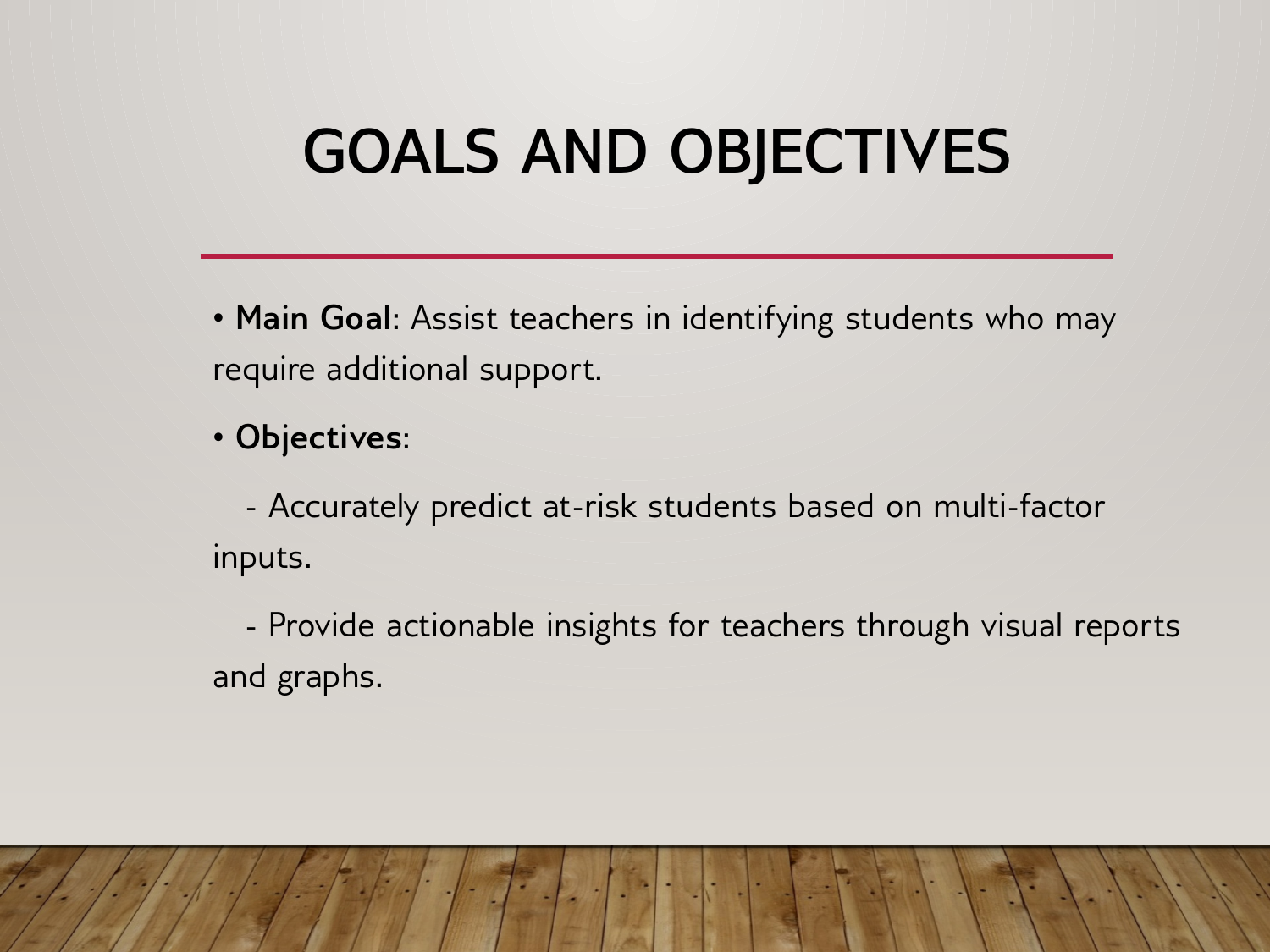

# Goals and ObjectIves
• Main Goal: Assist teachers in identifying students who may require additional support.
• Objectives:
   - Accurately predict at-risk students based on multi-factor inputs.
   - Provide actionable insights for teachers through visual reports and graphs.